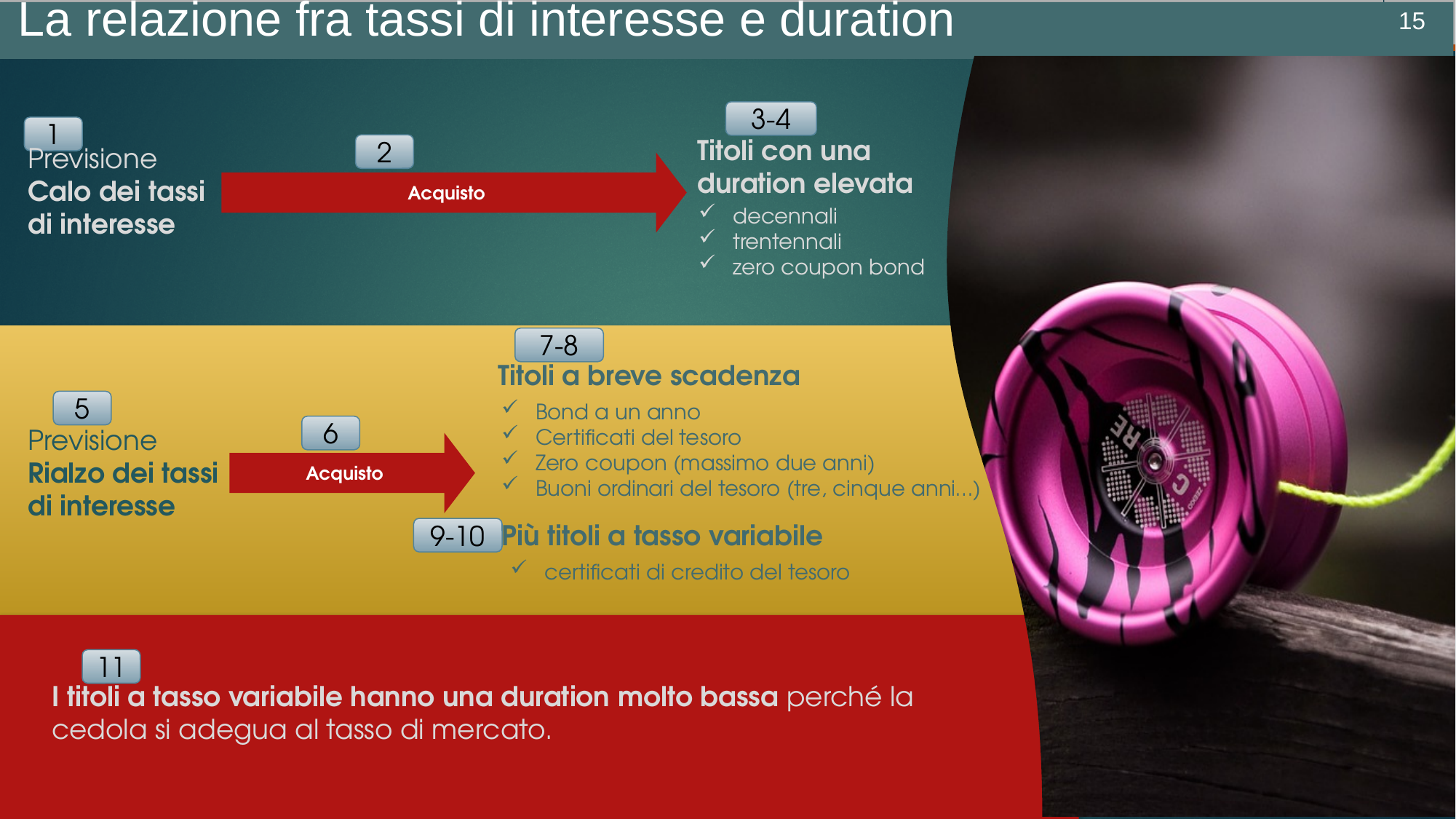

15
La relazione fra tassi di interesse e duration

Note sviluppo

Immagine
https://pixabay.com/it/yoyo-stringhe-hobby-competenze-1960314/
3-4
1
Titoli con una duration elevata
2
Previsione
Calo dei tassi di interesse
Acquisto

decennali
trentennali
zero coupon bond

7-8
Titoli a breve scadenza
1
5
Bond a un anno
Certificati del tesoro
Zero coupon (massimo due anni)
Buoni ordinari del tesoro (tre, cinque anni…)
6
Previsione
Rialzo dei tassi di interesse
Acquisto

Più titoli a tasso variabile
9-10
certificati di credito del tesoro

11
I titoli a tasso variabile hanno una duration molto bassa perché la cedola si adegua al tasso di mercato.